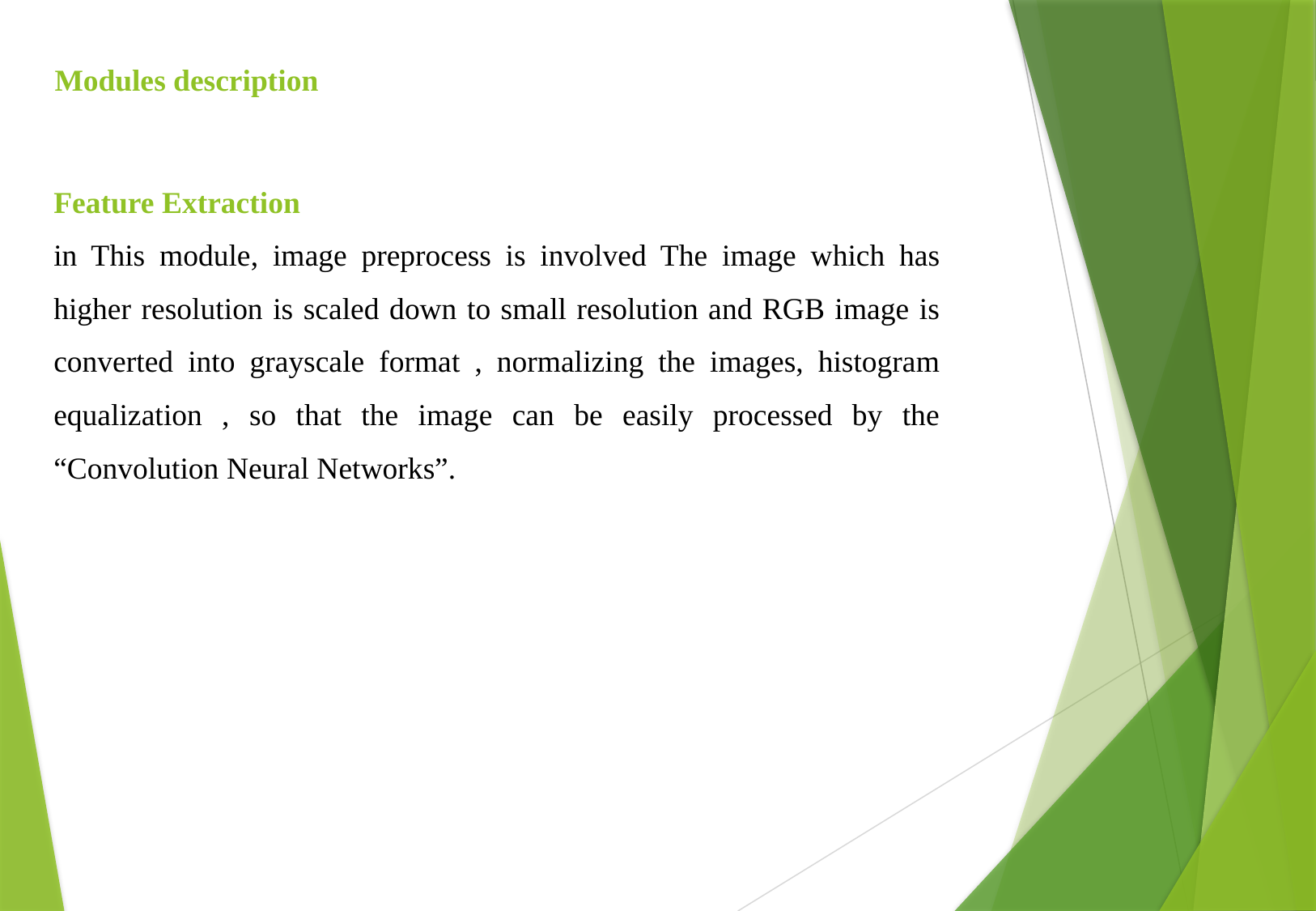

Modules description
Feature Extraction
in This module, image preprocess is involved The image which has higher resolution is scaled down to small resolution and RGB image is converted into grayscale format , normalizing the images, histogram equalization , so that the image can be easily processed by the “Convolution Neural Networks”.